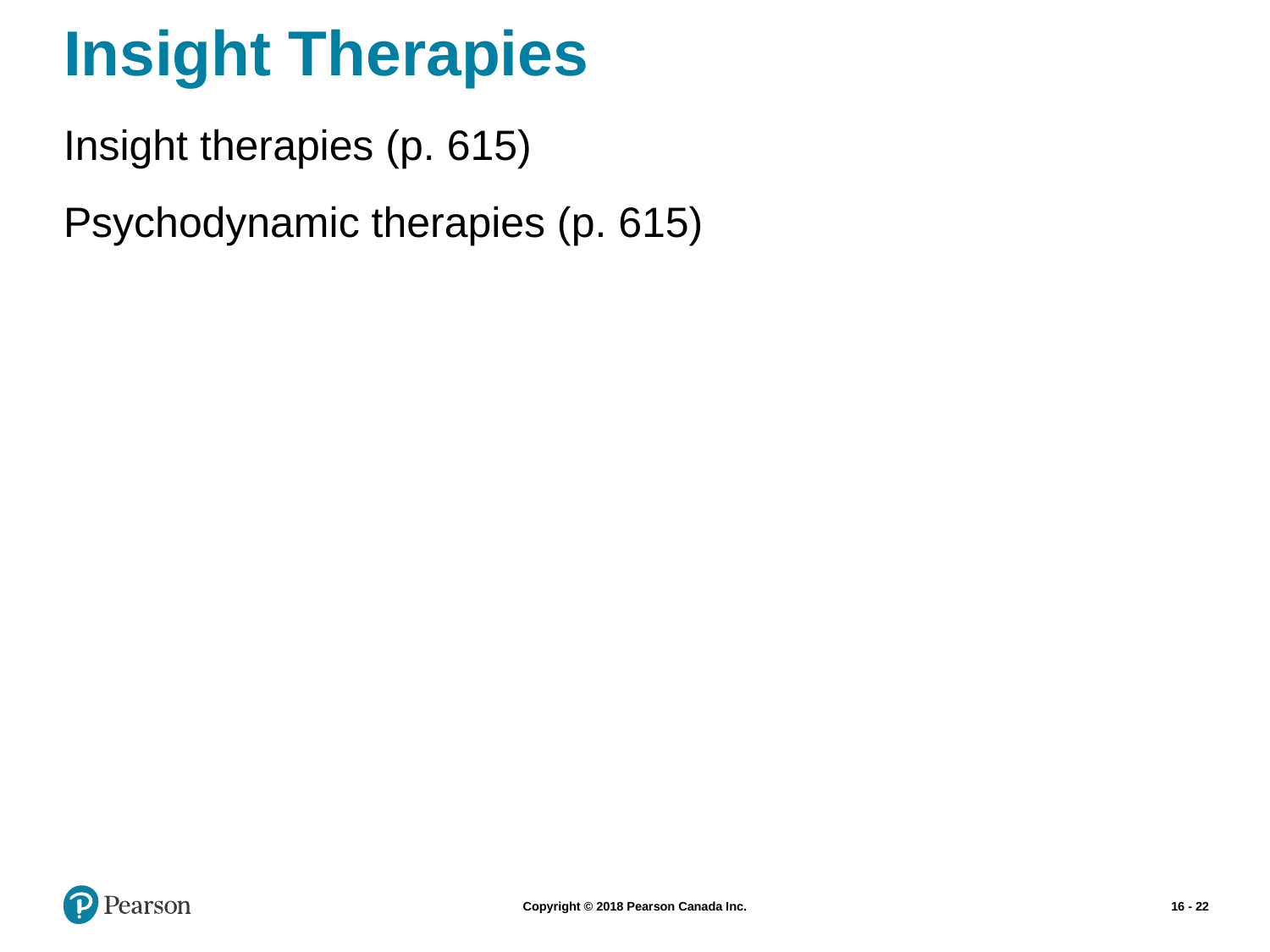

# Insight Therapies
Insight therapies (p. 615)
Psychodynamic therapies (p. 615)